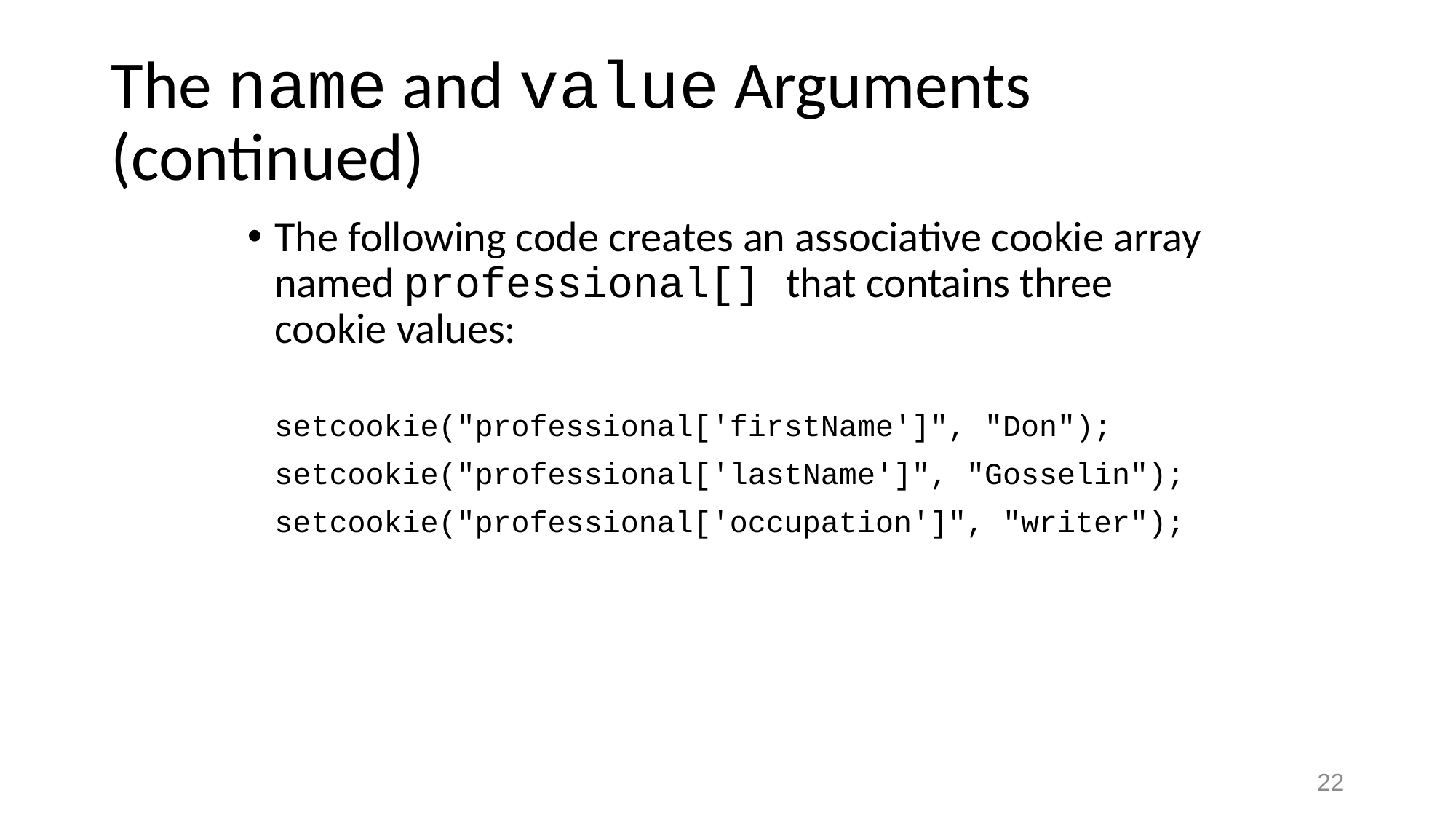

# The name and value Arguments (continued)
The following code creates an associative cookie array named professional[] that contains three cookie values:
	setcookie("professional['firstName']", "Don");
	setcookie("professional['lastName']", "Gosselin");
	setcookie("professional['occupation']", "writer");

 22